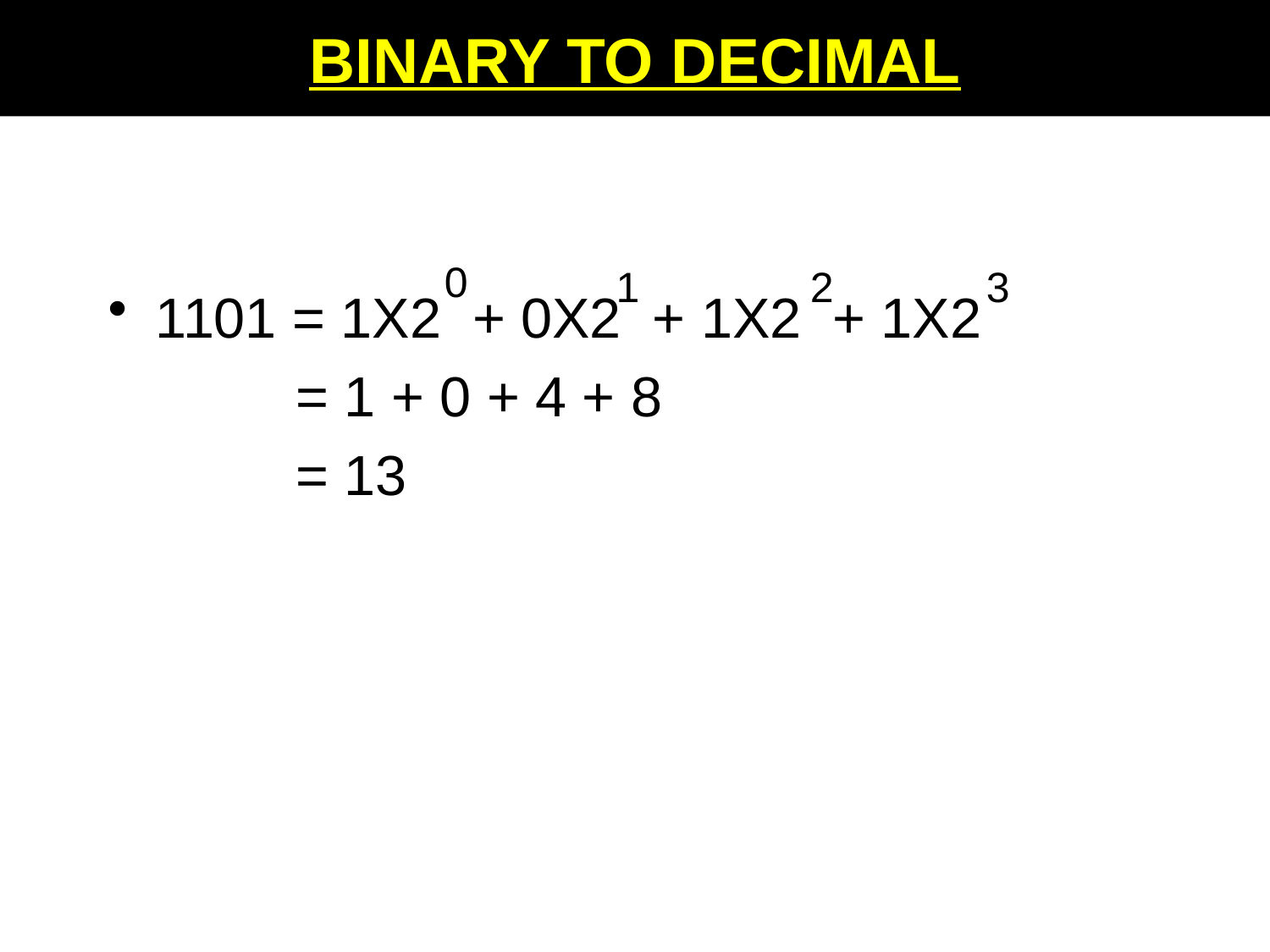

# BINARY TO DECIMAL
0
1
2
3
1101 = 1X2  + 0X2  + 1X2  + 1X2
            = 1 + 0 + 4 + 8
            = 13